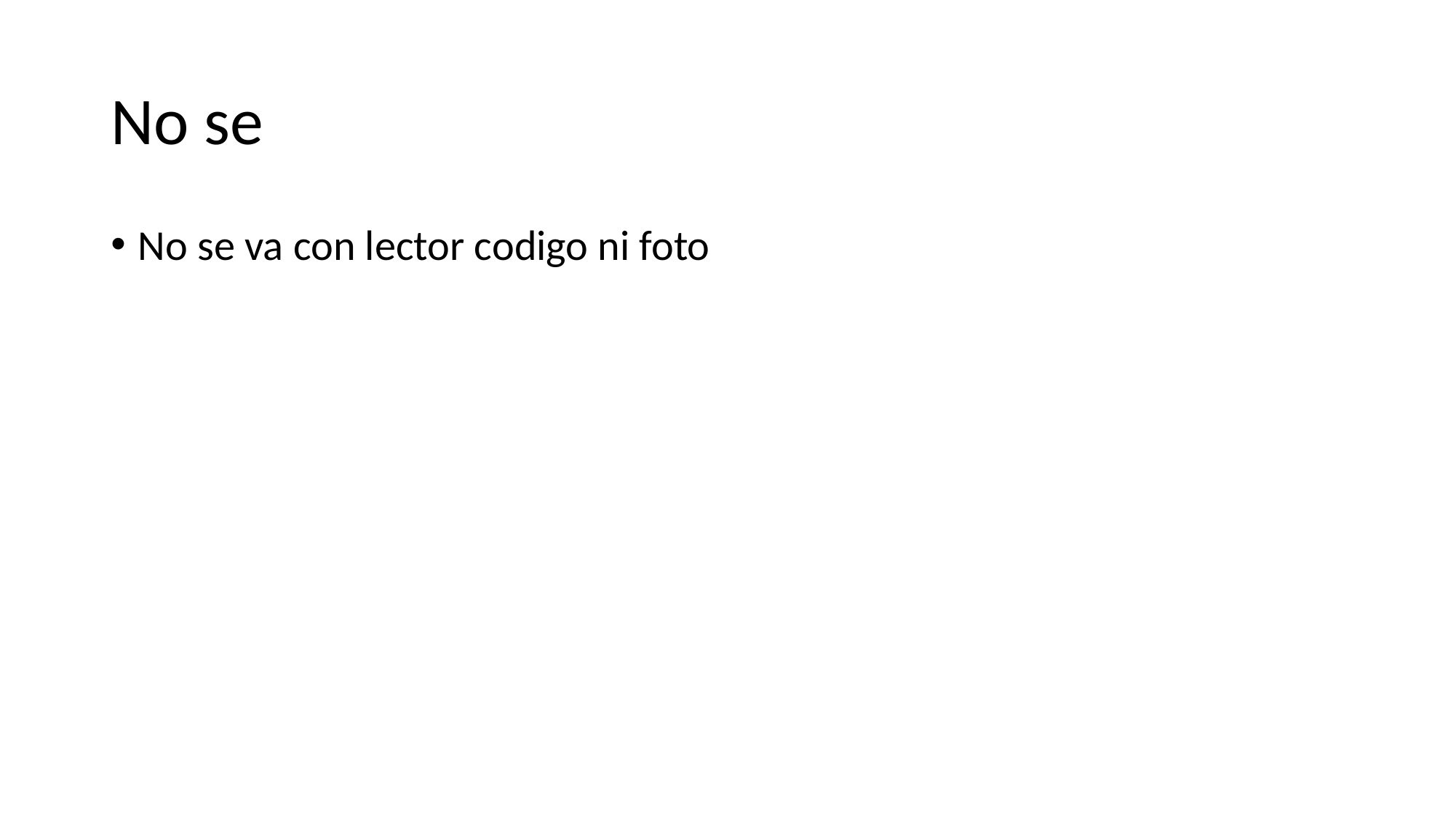

# No se
No se va con lector codigo ni foto